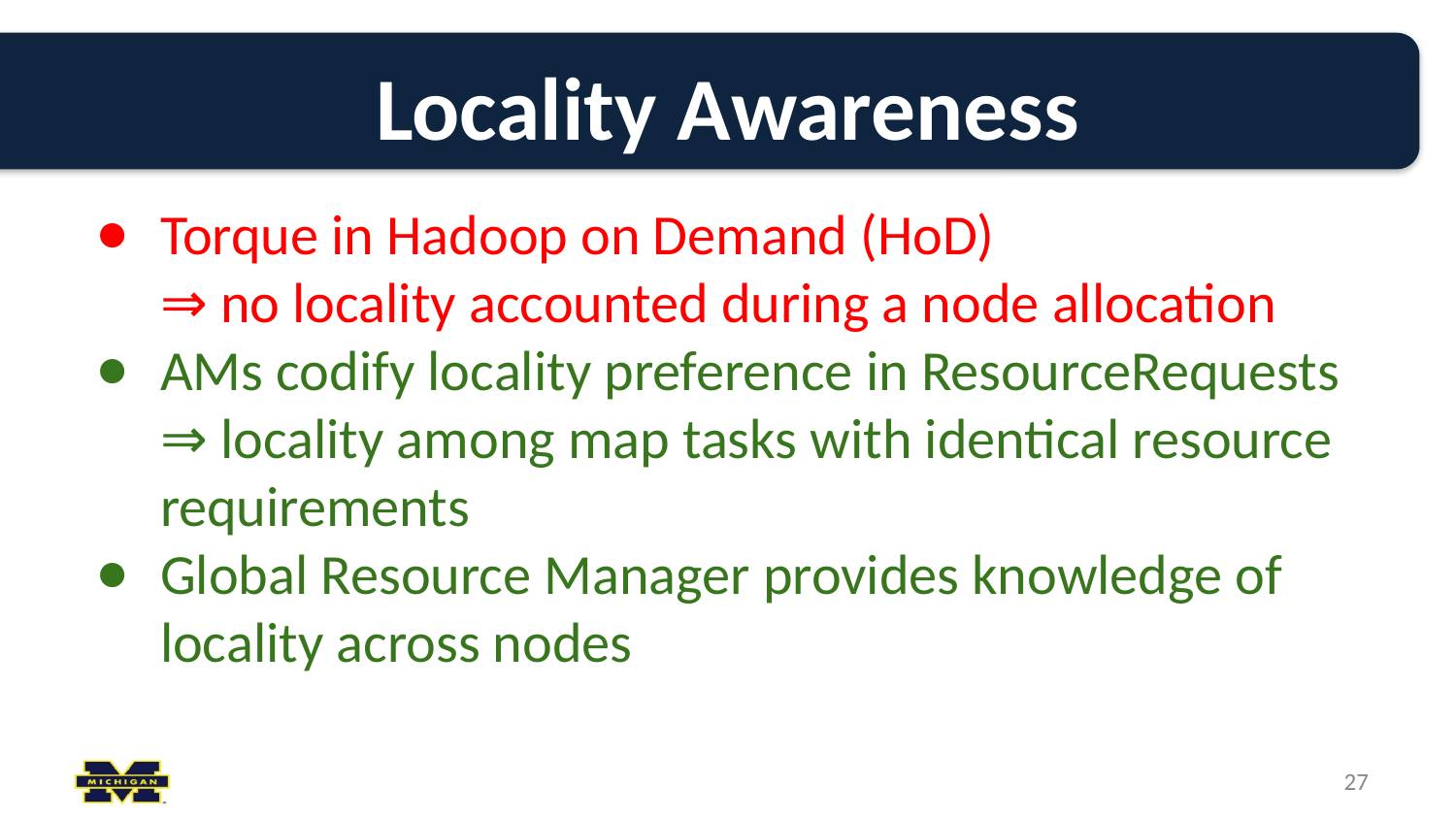

# Locality Awareness
Torque in Hadoop on Demand (HoD)
⇒ no locality accounted during a node allocation
AMs codify locality preference in ResourceRequests
⇒ locality among map tasks with identical resource requirements
Global Resource Manager provides knowledge of locality across nodes

27